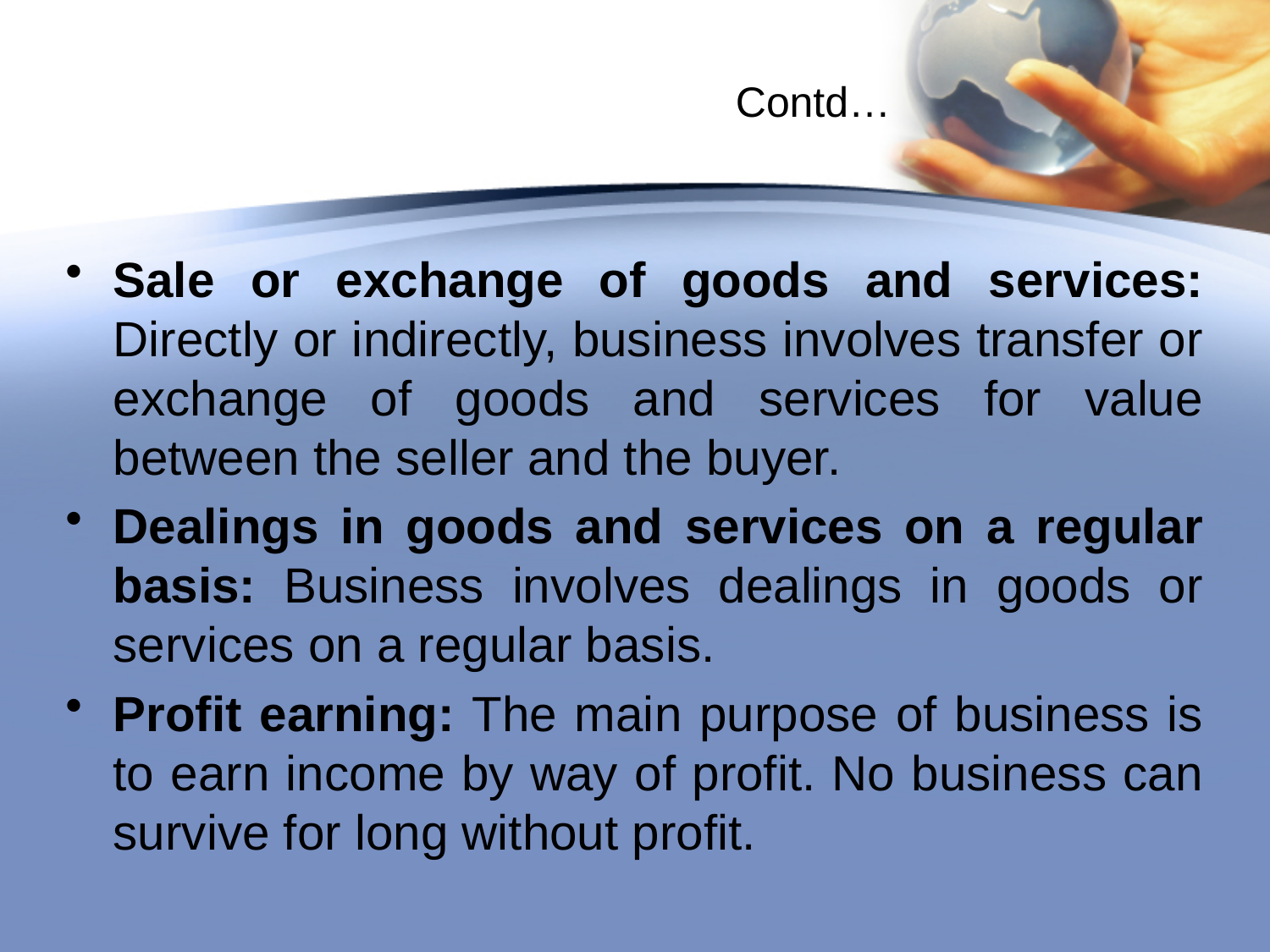

# Contd…
Sale or exchange of goods and services: Directly or indirectly, business involves transfer or exchange of goods and services for value between the seller and the buyer.
Dealings in goods and services on a regular basis: Business involves dealings in goods or services on a regular basis.
Profit earning: The main purpose of business is to earn income by way of profit. No business can survive for long without profit.